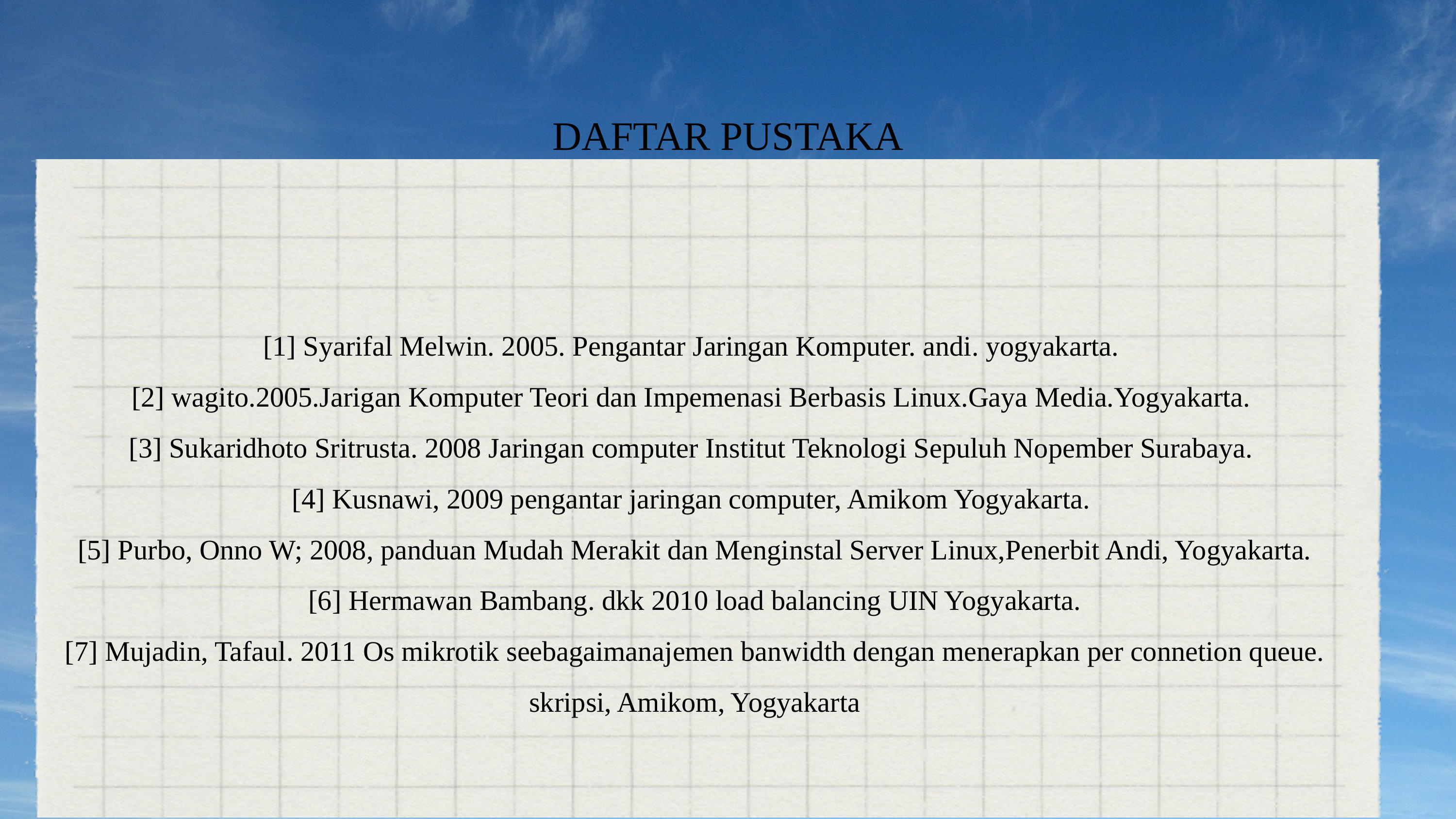

DAFTAR PUSTAKA

[1] Syarifal Melwin. 2005. Pengantar Jaringan Komputer. andi. yogyakarta.
[2] wagito.2005.Jarigan Komputer Teori dan Impemenasi Berbasis Linux.Gaya Media.Yogyakarta.
[3] Sukaridhoto Sritrusta. 2008 Jaringan computer Institut Teknologi Sepuluh Nopember Surabaya.
[4] Kusnawi, 2009 pengantar jaringan computer, Amikom Yogyakarta.
[5] Purbo, Onno W; 2008, panduan Mudah Merakit dan Menginstal Server Linux,Penerbit Andi, Yogyakarta.
 [6] Hermawan Bambang. dkk 2010 load balancing UIN Yogyakarta.
[7] Mujadin, Tafaul. 2011 Os mikrotik seebagaimanajemen banwidth dengan menerapkan per connetion queue. skripsi, Amikom, Yogyakarta